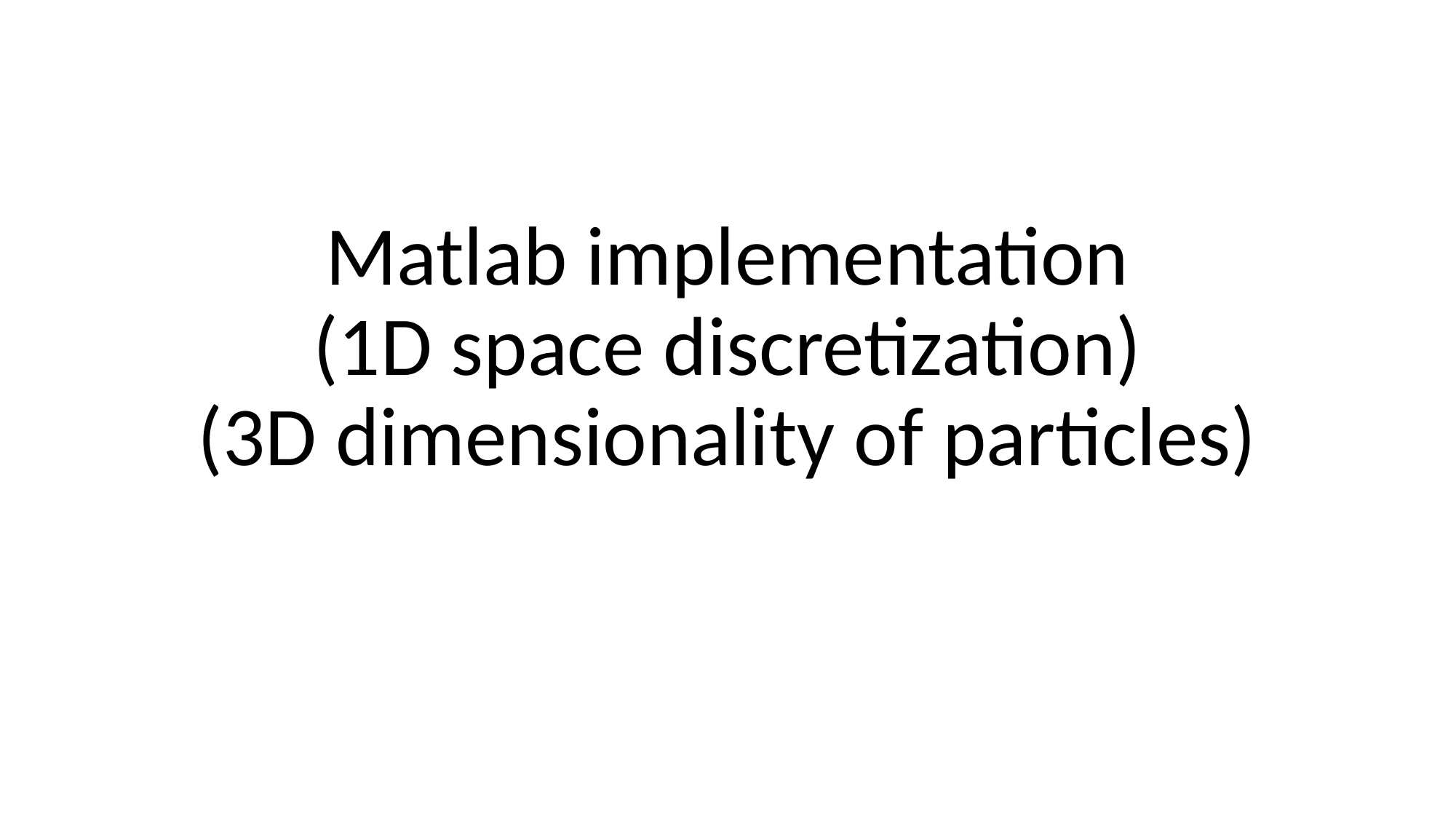

# Matlab implementation (1D space discretization) (3D dimensionality of particles)